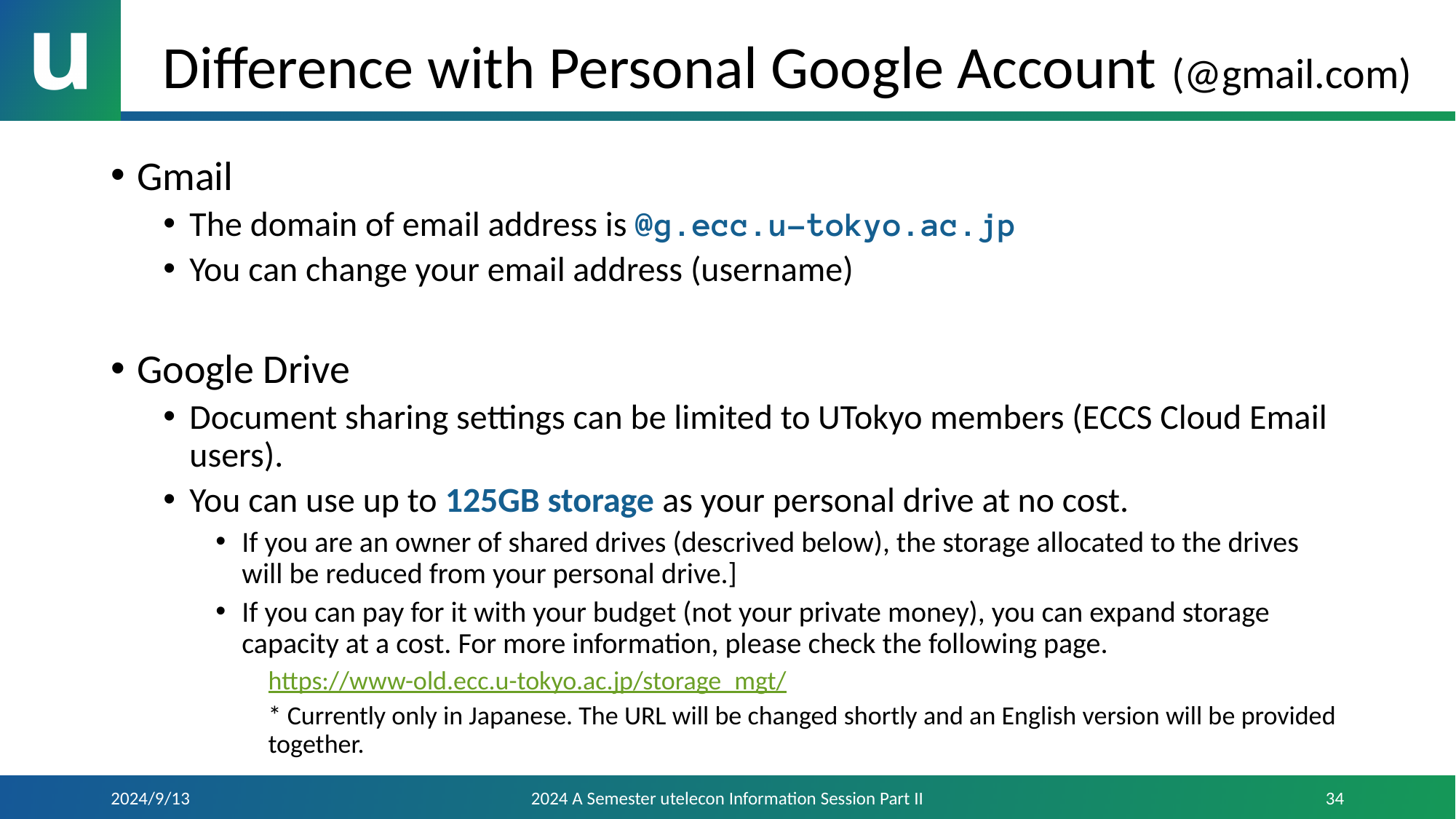

# Difference with Personal Google Account (@gmail.com)
Gmail
The domain of email address is @g.ecc.u-tokyo.ac.jp
You can change your email address (username)

Google Drive
Document sharing settings can be limited to UTokyo members (ECCS Cloud Email users).
You can use up to 125GB storage as your personal drive at no cost.
If you are an owner of shared drives (descrived below), the storage allocated to the drives will be reduced from your personal drive.]
If you can pay for it with your budget (not your private money), you can expand storage capacity at a cost. For more information, please check the following page.
https://www-old.ecc.u-tokyo.ac.jp/storage_mgt/
* Currently only in Japanese. The URL will be changed shortly and an English version will be provided together.

2024/9/13
2024 A Semester utelecon Information Session Part II
34